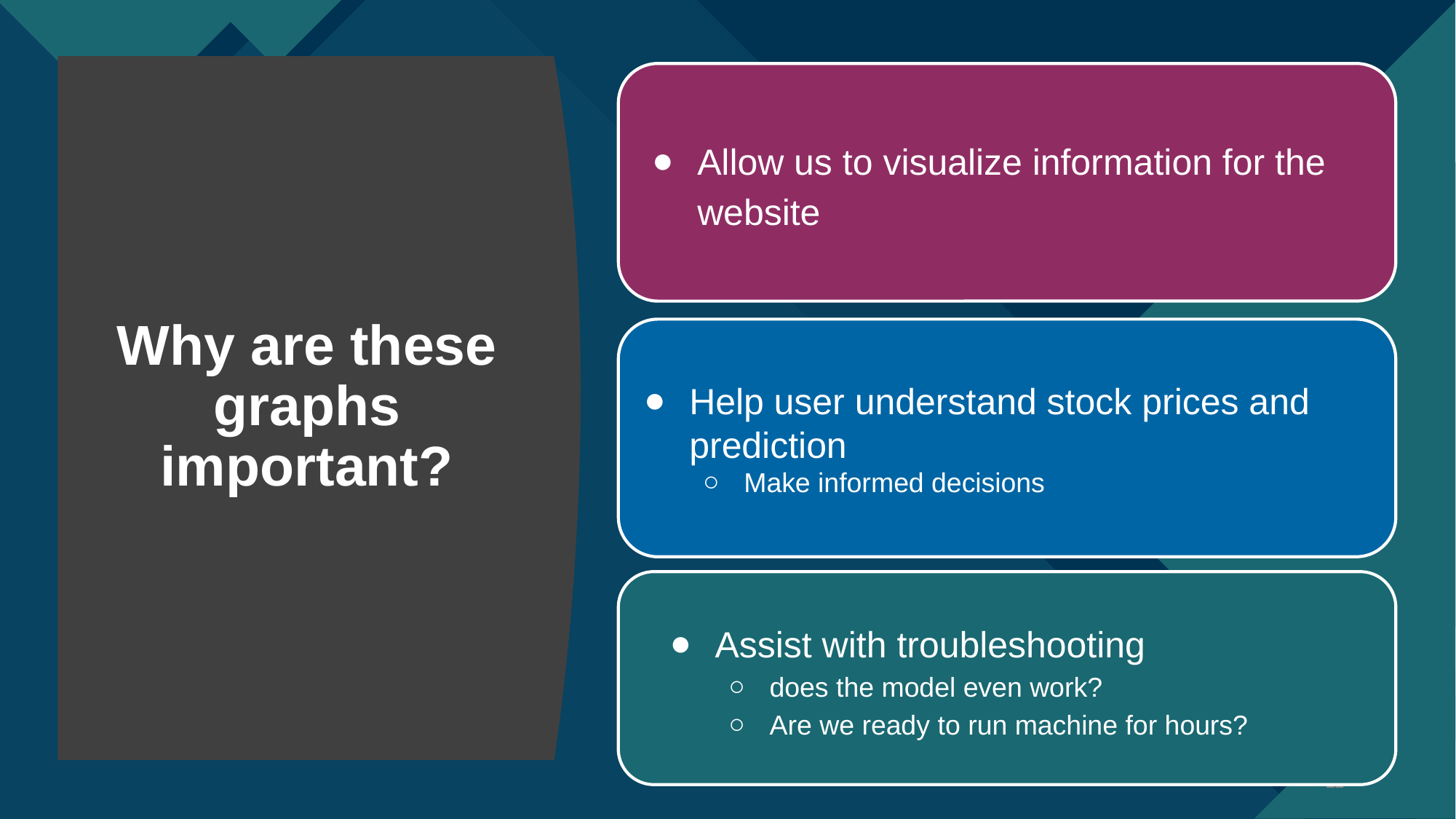

Allow us to visualize information for the website

Help user understand stock prices and prediction
Make informed decisions
# Why are these graphs important?

Assist with troubleshooting
does the model even work?
Are we ready to run machine for hours?
11